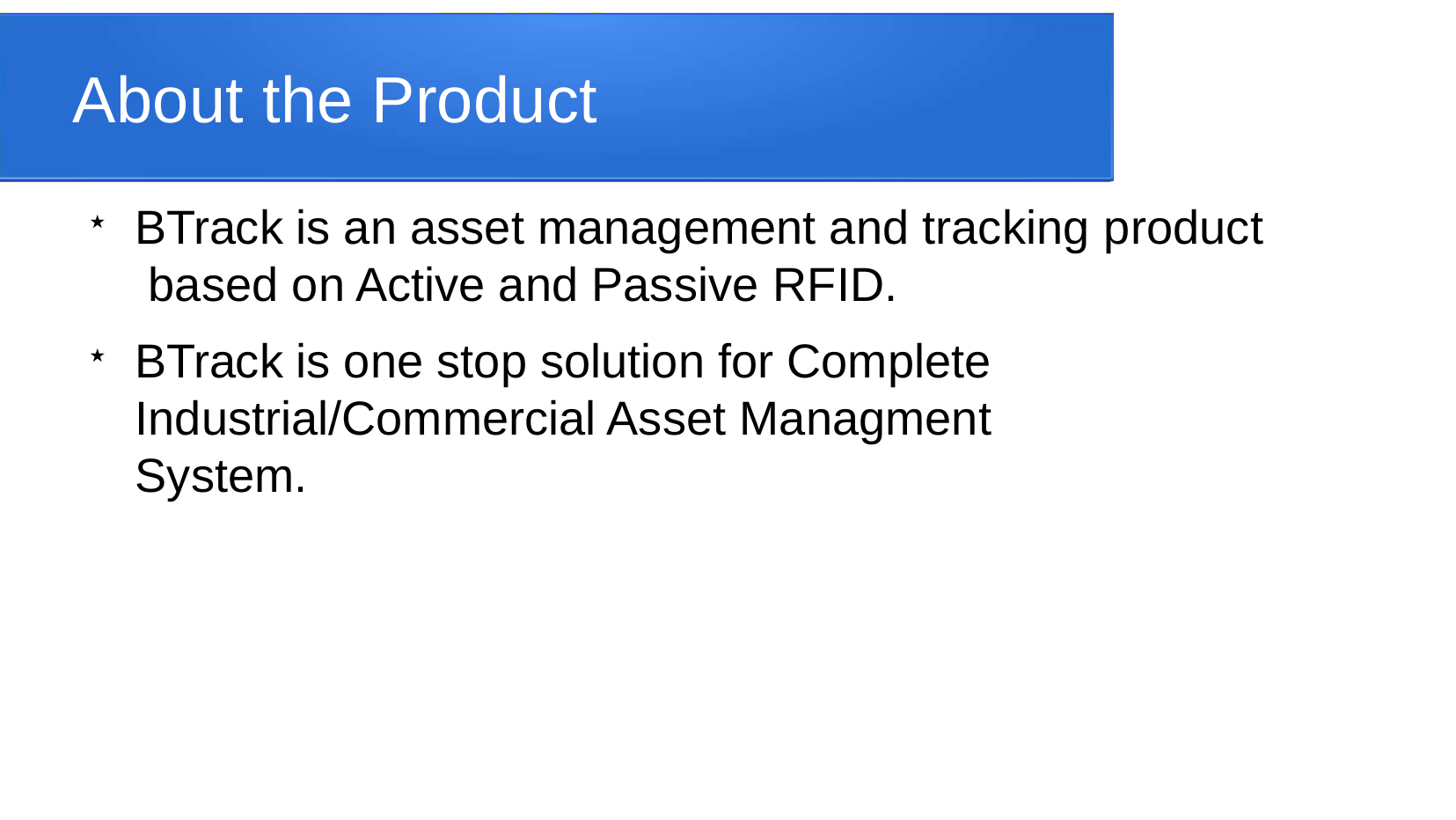

# About the Product
BTrack is an asset management and tracking product  based on Active and Passive RFID.
BTrack is one stop solution for Complete  Industrial/Commercial Asset Managment System.